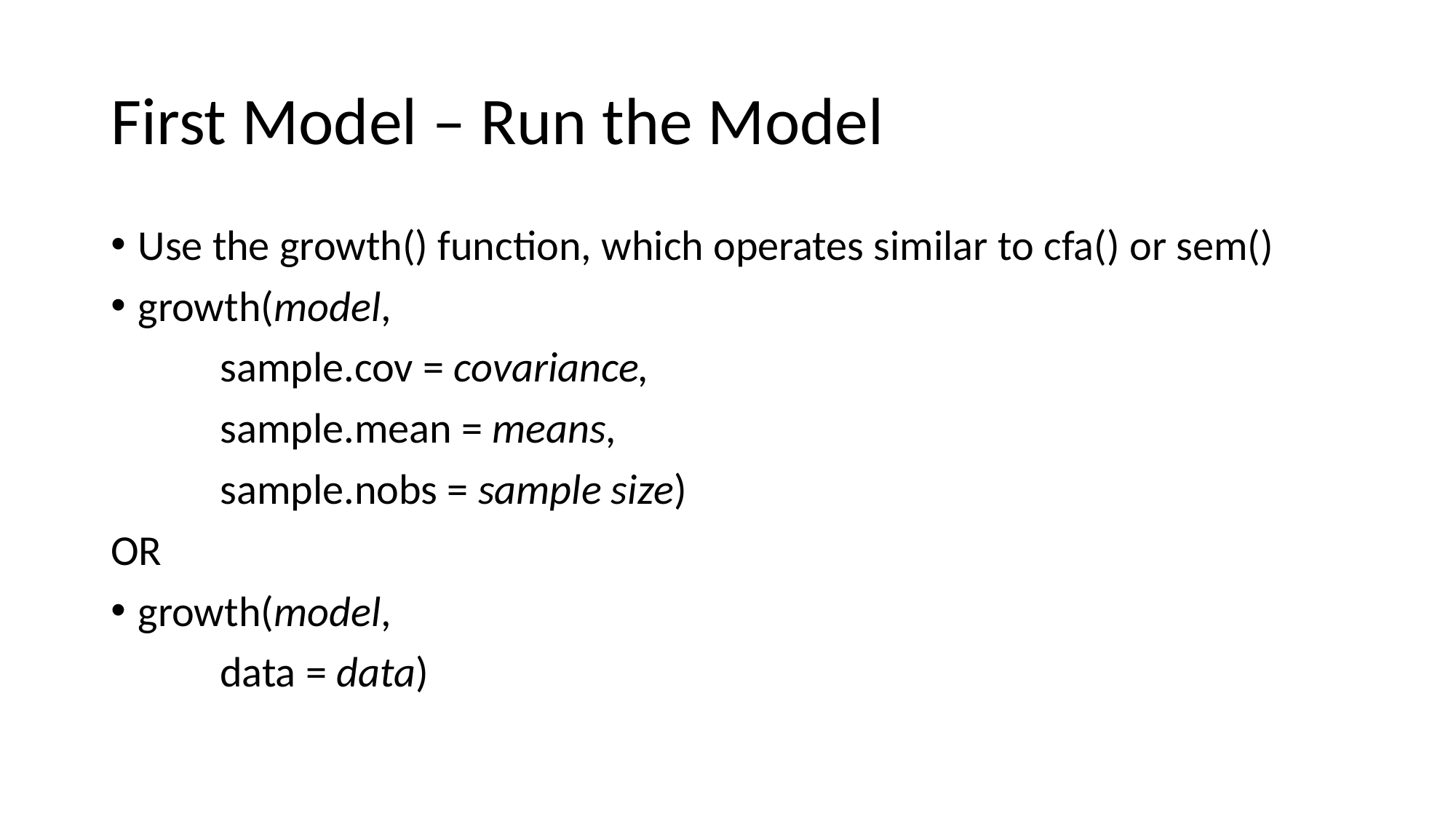

# First Model – Run the Model
Use the growth() function, which operates similar to cfa() or sem()
growth(model,
	sample.cov = covariance,
	sample.mean = means,
	sample.nobs = sample size)
OR
growth(model,
	data = data)